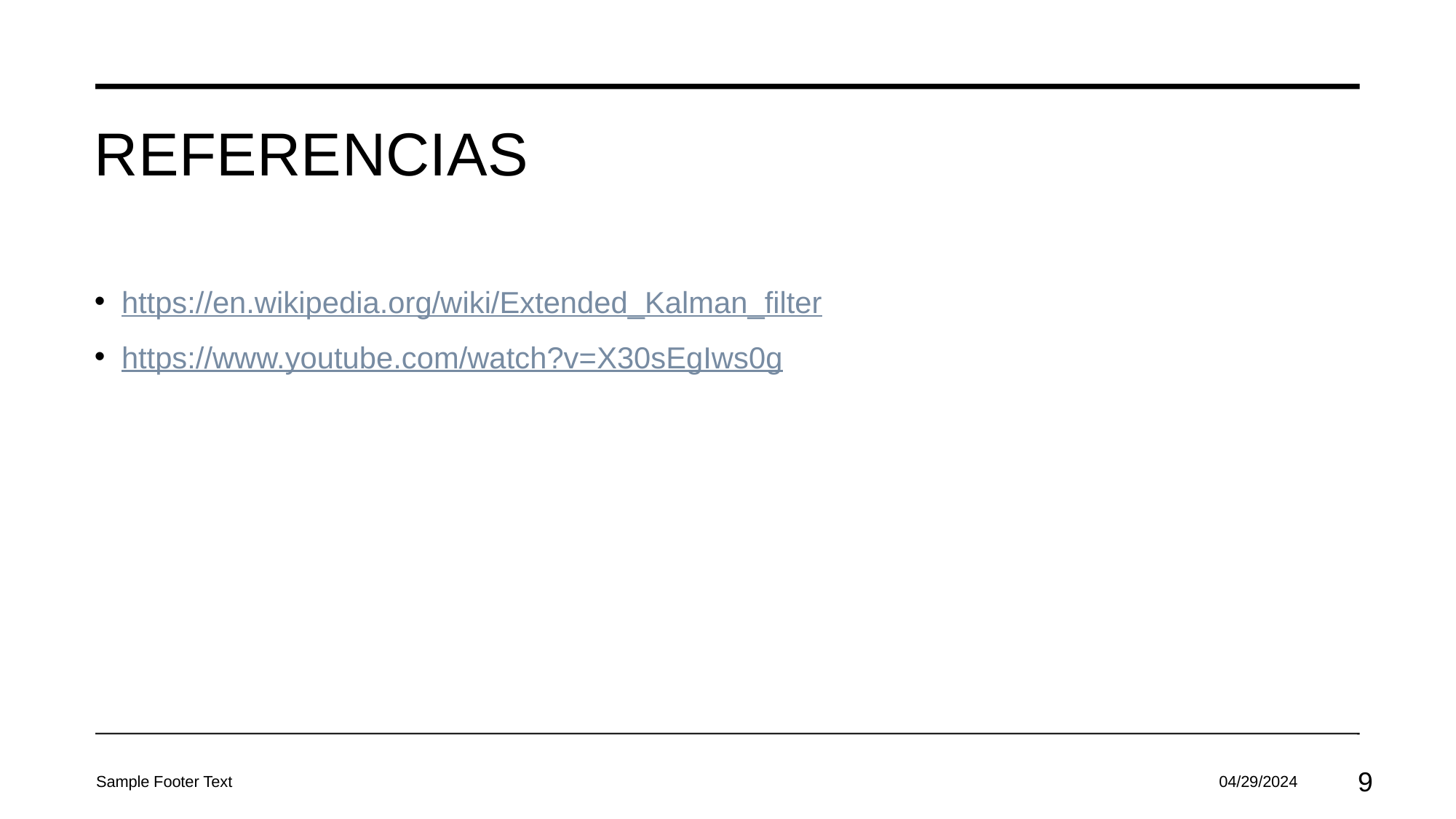

Referencias
https://en.wikipedia.org/wiki/Extended_Kalman_filter
https://www.youtube.com/watch?v=X30sEgIws0g
Sample Footer Text
04/29/2024
9